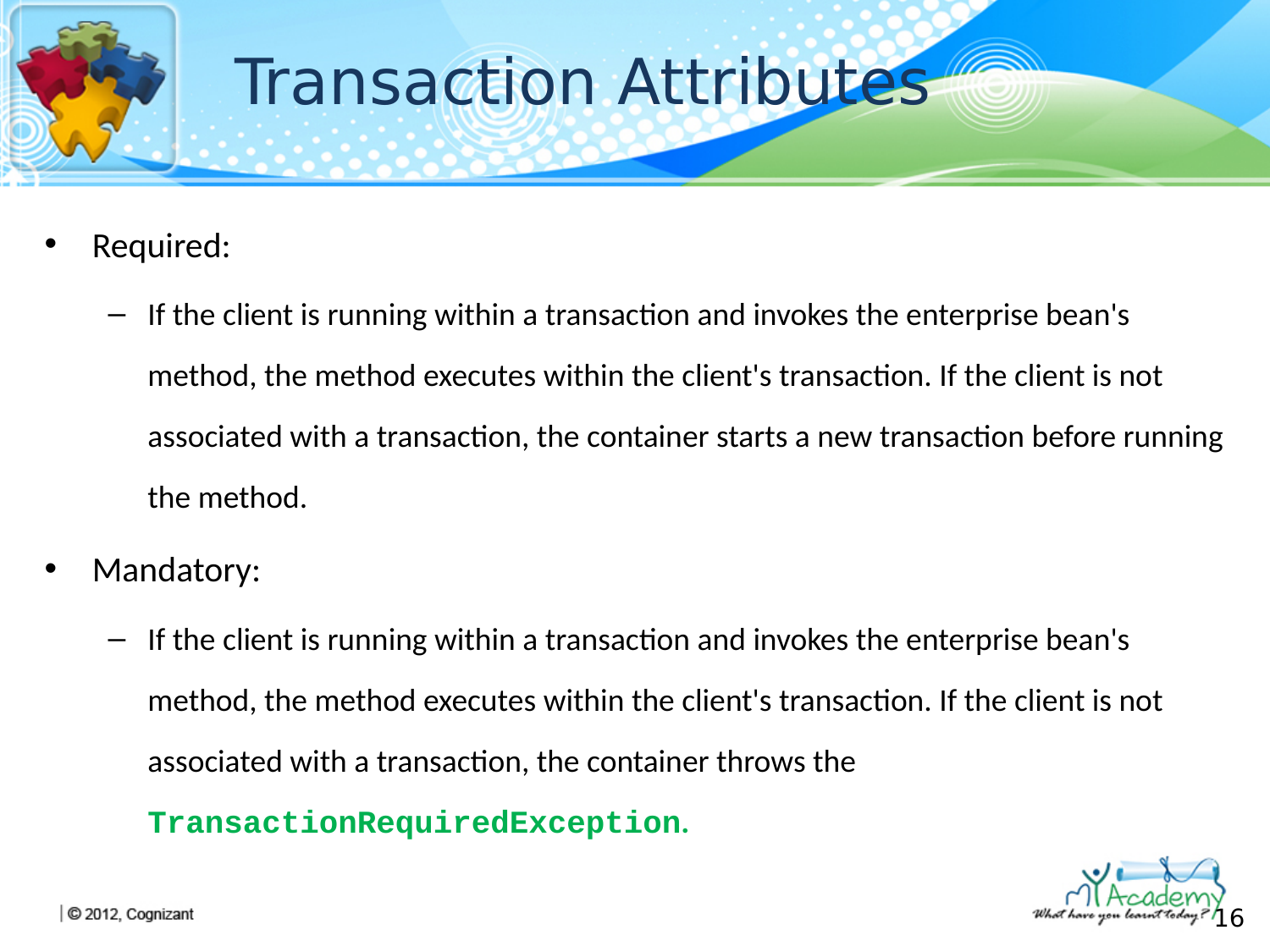

# Transaction Attributes
Required:
If the client is running within a transaction and invokes the enterprise bean's method, the method executes within the client's transaction. If the client is not associated with a transaction, the container starts a new transaction before running the method.
Mandatory:
If the client is running within a transaction and invokes the enterprise bean's method, the method executes within the client's transaction. If the client is not associated with a transaction, the container throws the TransactionRequiredException.
16